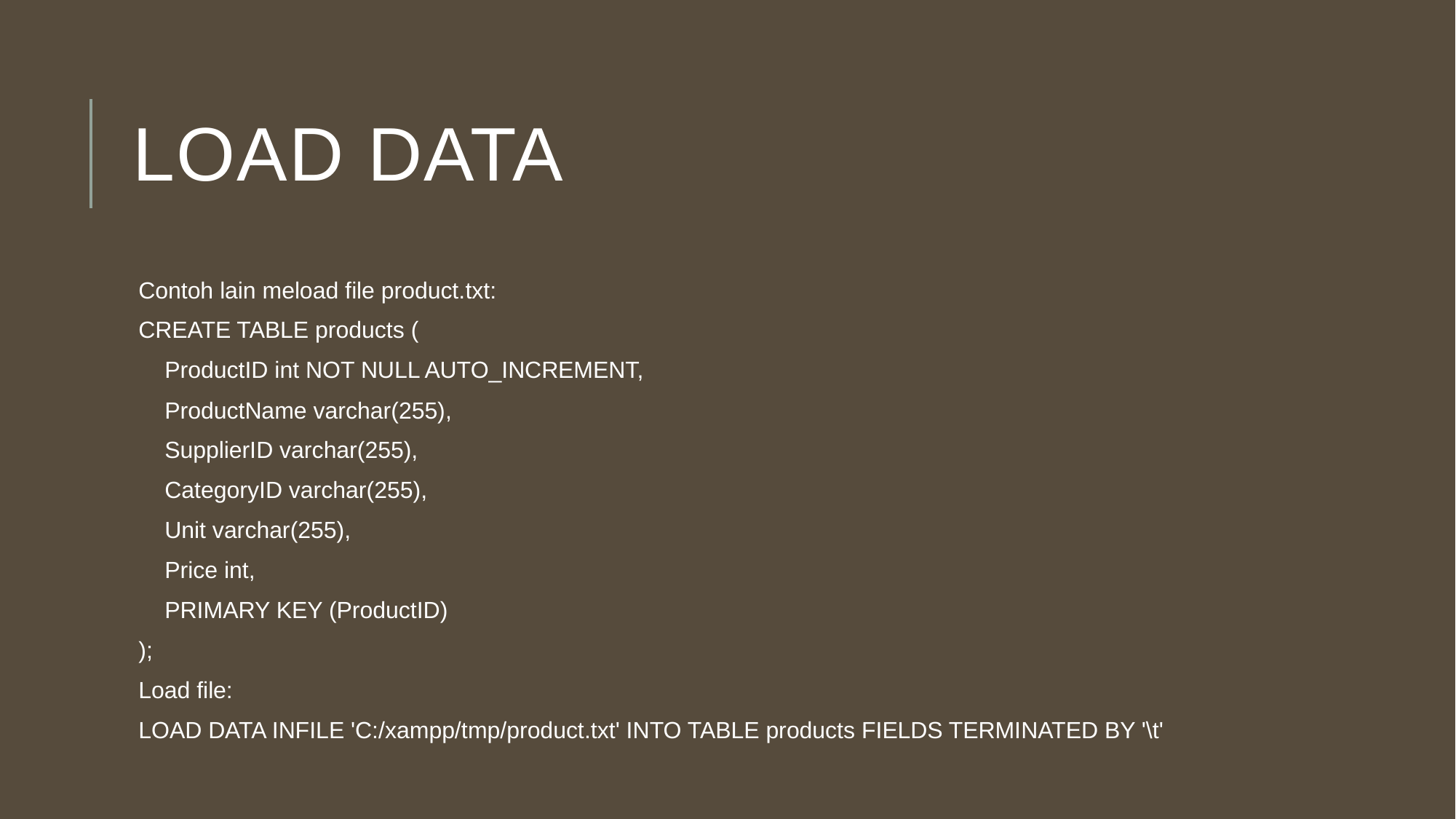

# Load Data
Contoh lain meload file product.txt:
CREATE TABLE products (
    ProductID int NOT NULL AUTO_INCREMENT,
    ProductName varchar(255),
    SupplierID varchar(255),
    CategoryID varchar(255),
    Unit varchar(255),
    Price int,
    PRIMARY KEY (ProductID)
);
Load file:
LOAD DATA INFILE 'C:/xampp/tmp/product.txt' INTO TABLE products FIELDS TERMINATED BY '\t'